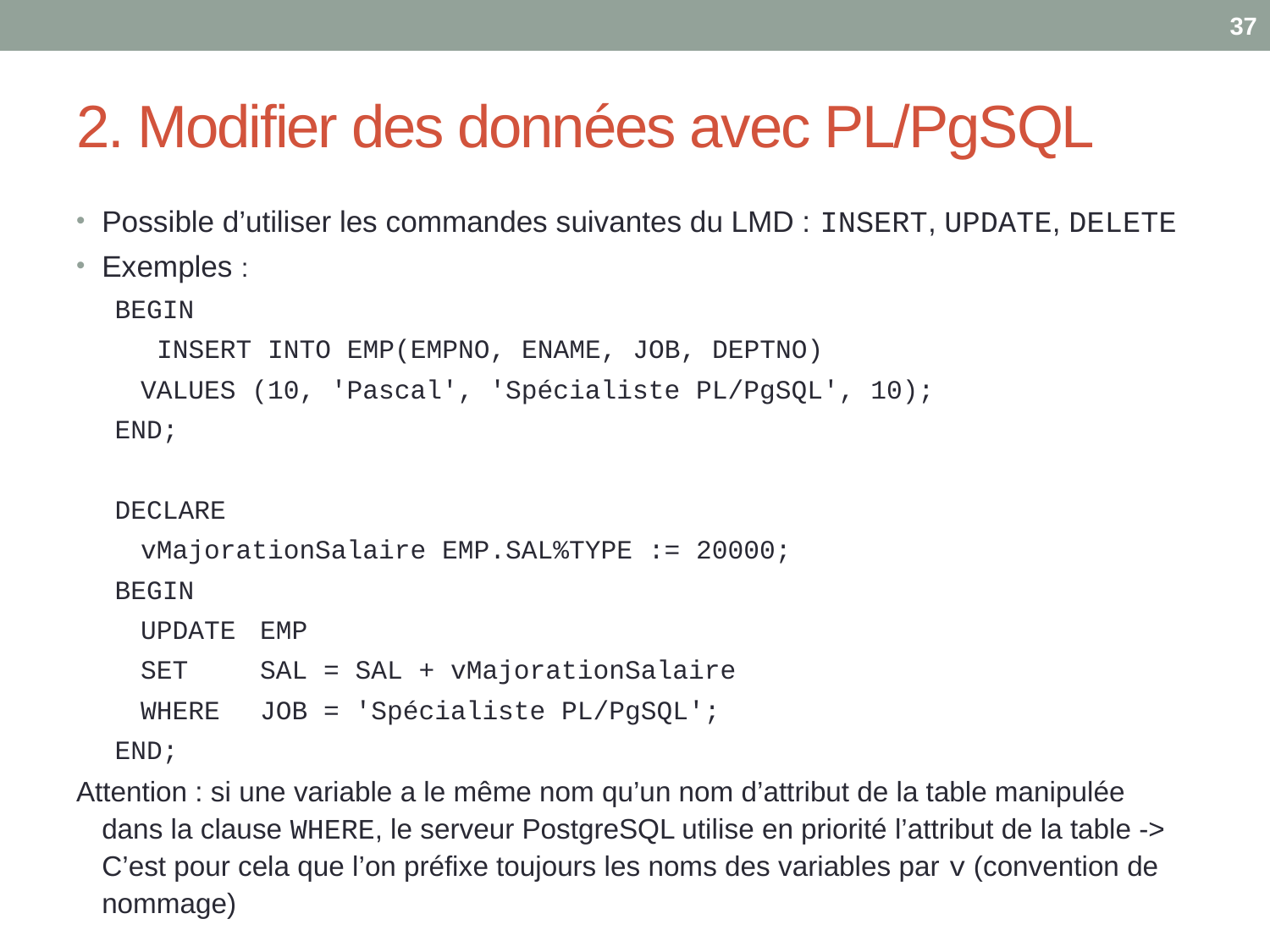

37
# 2. Modifier des données avec PL/PgSQL
Possible d’utiliser les commandes suivantes du LMD : INSERT, UPDATE, DELETE
Exemples :
BEGIN
	 INSERT INTO EMP(EMPNO, ENAME, JOB, DEPTNO)
			VALUES (10, 'Pascal', 'Spécialiste PL/PgSQL', 10);
END;

DECLARE
	vMajorationSalaire EMP.SAL%TYPE := 20000;
BEGIN
	UPDATE	EMP
	SET		SAL = SAL + vMajorationSalaire
	WHERE	JOB = 'Spécialiste PL/PgSQL';
END;
Attention : si une variable a le même nom qu’un nom d’attribut de la table manipulée dans la clause WHERE, le serveur PostgreSQL utilise en priorité l’attribut de la table -> C’est pour cela que l’on préfixe toujours les noms des variables par v (convention de nommage)